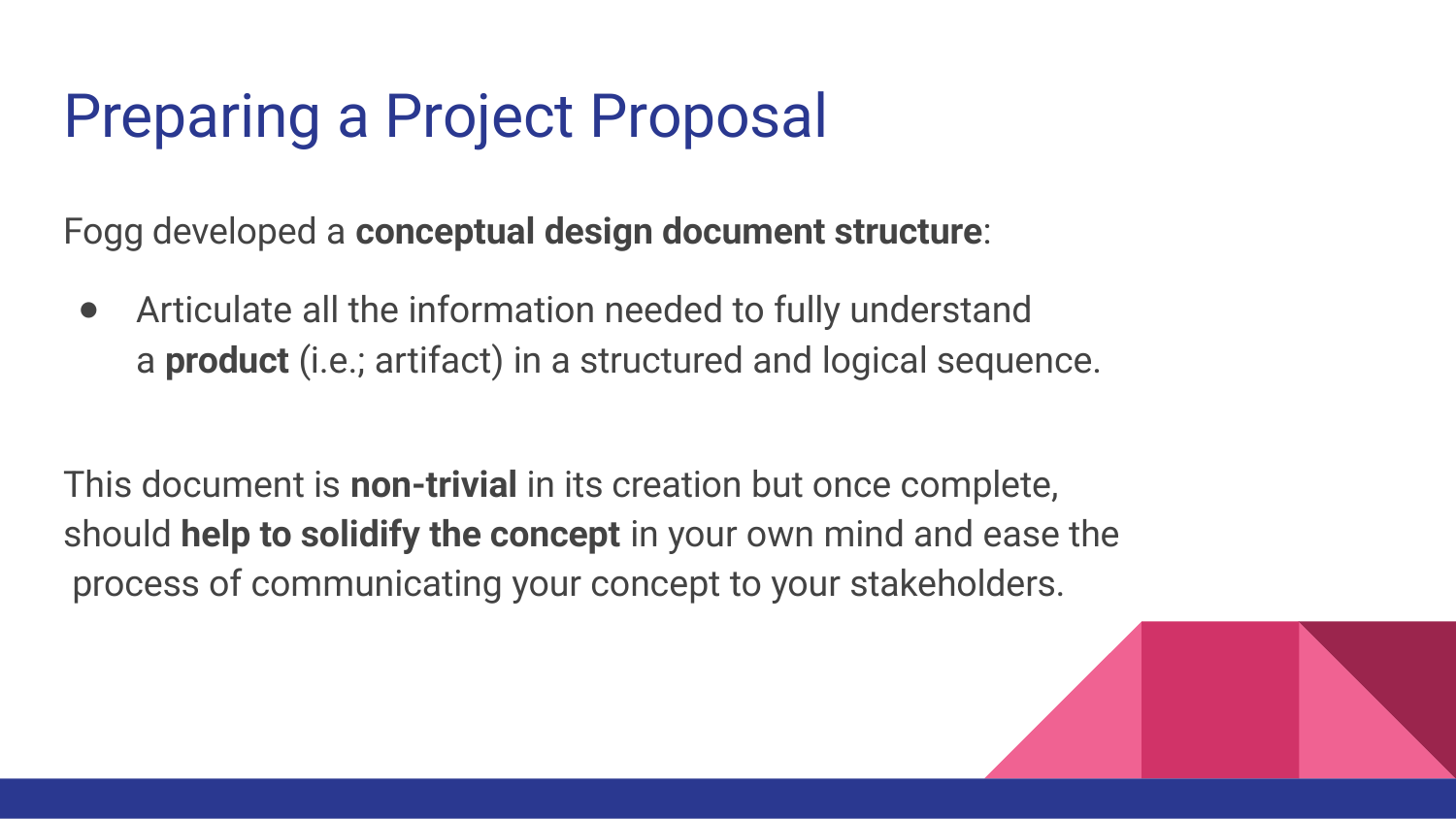

# Preparing a Project Proposal
Fogg developed a conceptual design document structure:

Articulate all the information needed to fully understand
a product (i.e.; artifact) in a structured and logical sequence.

This document is non-trivial in its creation but once complete,  should help to solidify the concept in your own mind and ease the  process of communicating your concept to your stakeholders.